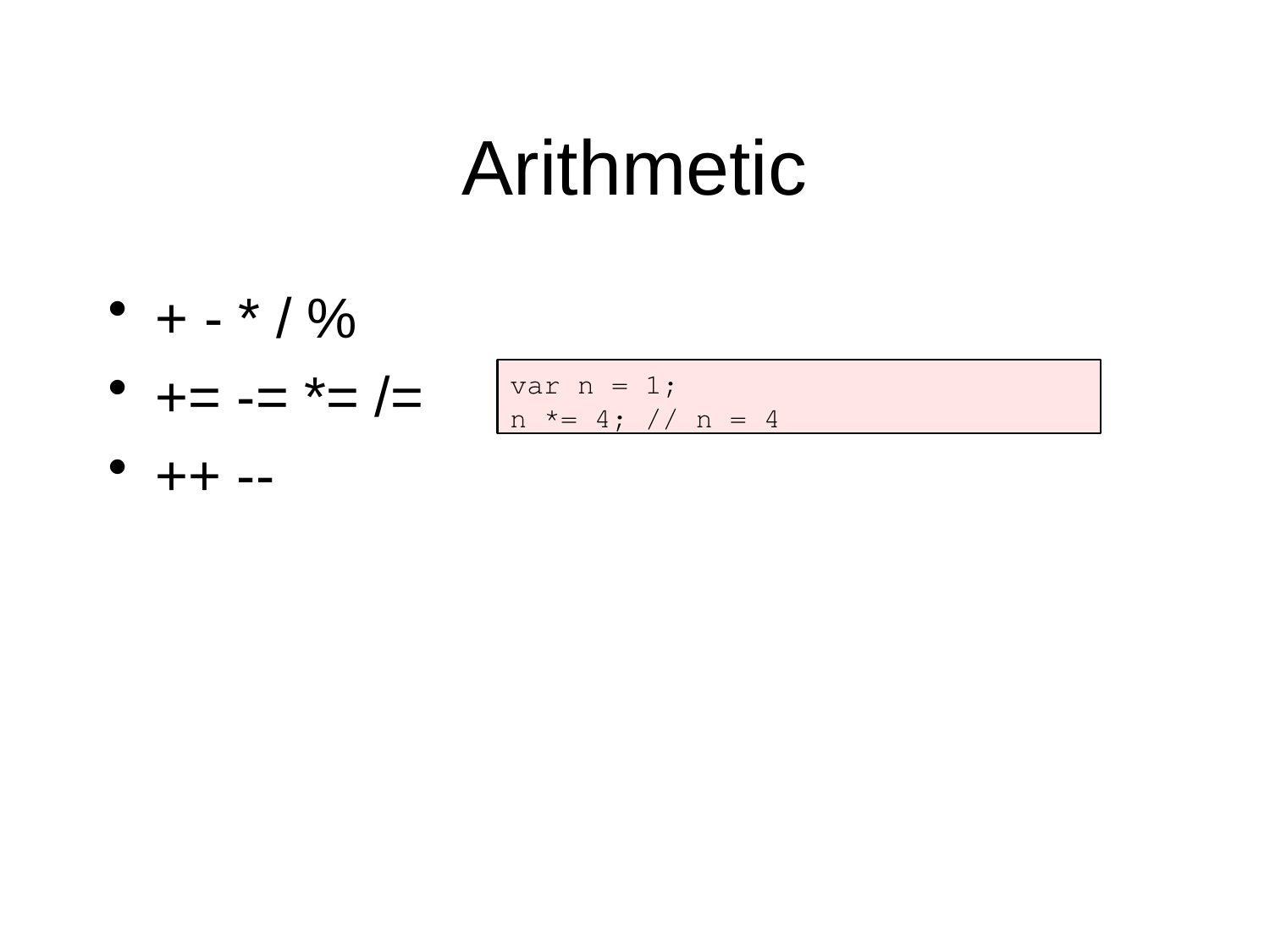

# Arithmetic
+ - * / %
+= -= *= /=
++ --
var n = 1;
n *= 4; // n = 4